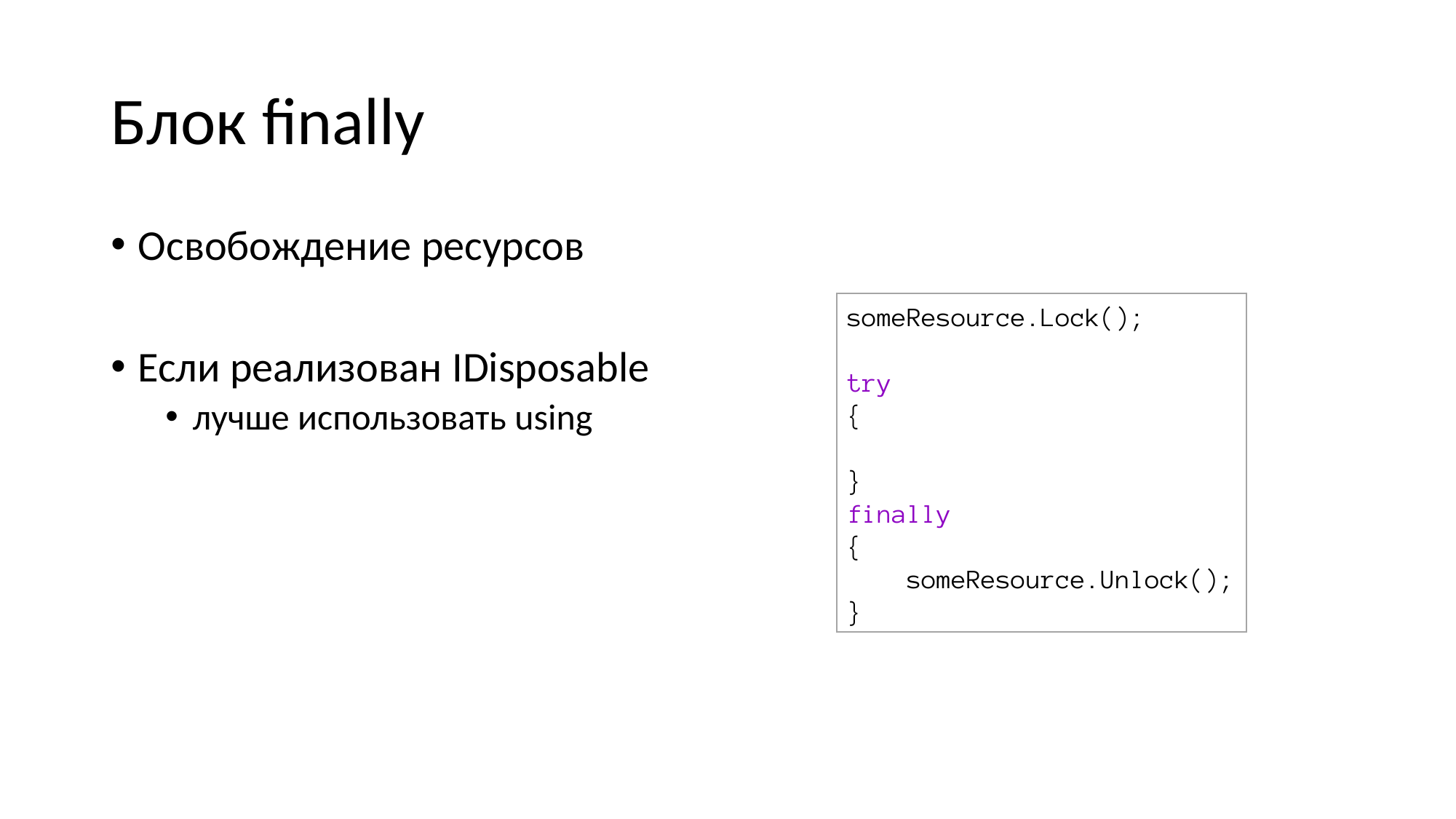

# Блок finally
Освобождение ресурсов

Если реализован IDisposable
лучше использовать using

someResource.Lock();
try
{
}
finally
{
    someResource.Unlock();
}